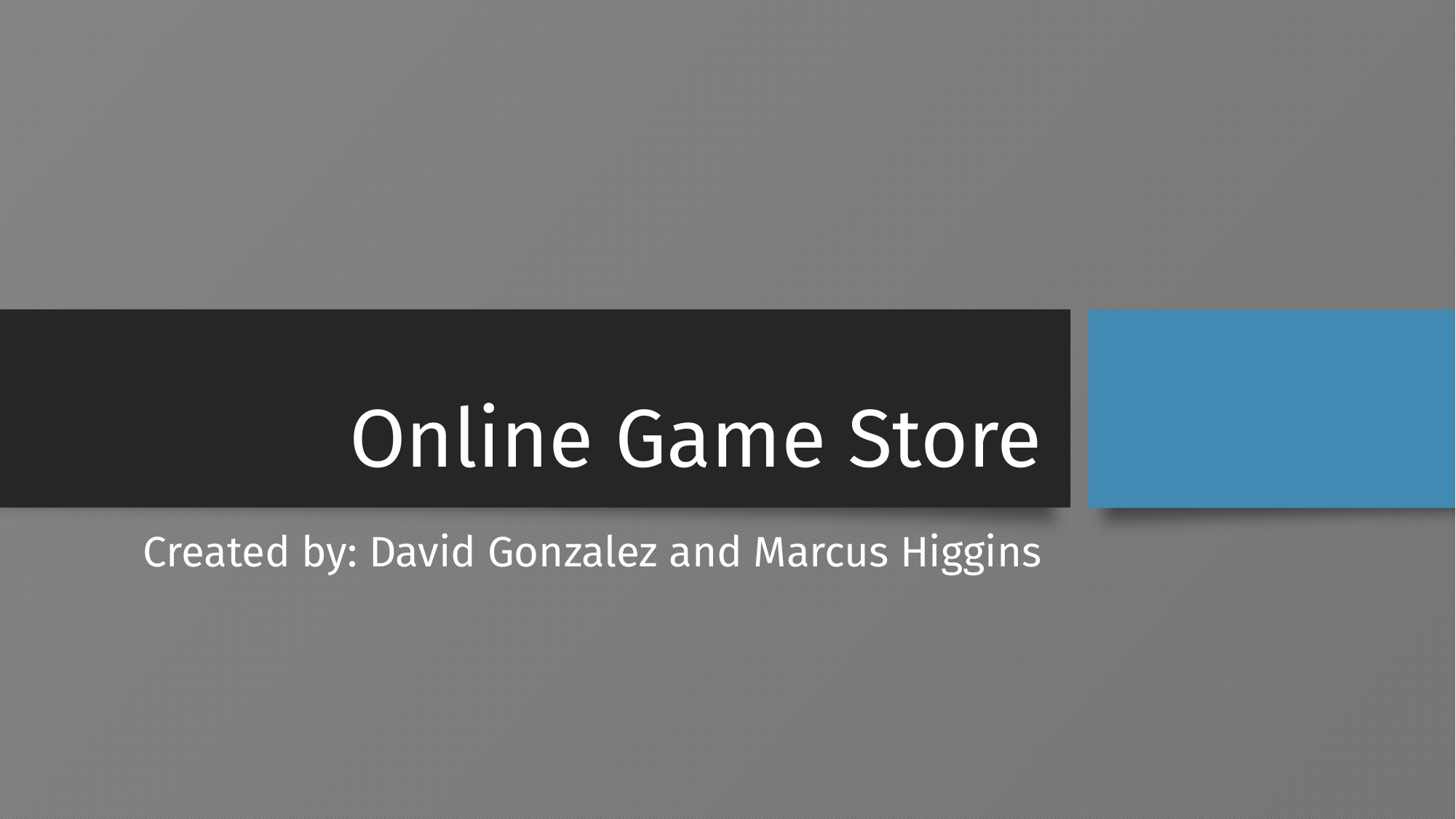

# Online Game Store
Created by: David Gonzalez and Marcus Higgins